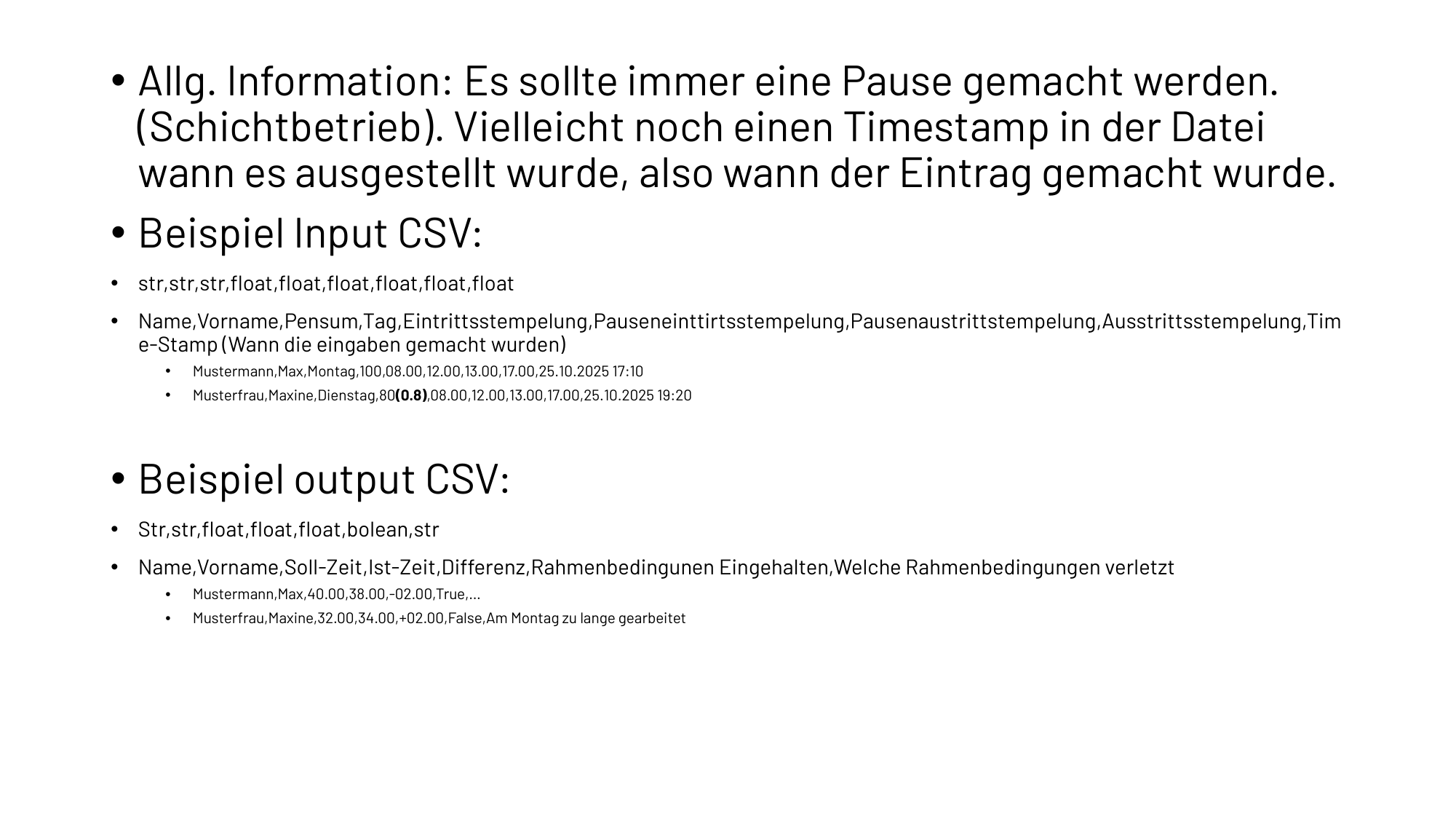

Allg. Information: Es sollte immer eine Pause gemacht werden. (Schichtbetrieb). Vielleicht noch einen Timestamp in der Datei wann es ausgestellt wurde, also wann der Eintrag gemacht wurde.
Beispiel Input CSV:
str,str,str,float,float,float,float,float,float
Name,Vorname,Pensum,Tag,Eintrittsstempelung,Pauseneinttirtsstempelung,Pausenaustrittstempelung,Ausstrittsstempelung,Time-Stamp (Wann die eingaben gemacht wurden)
Mustermann,Max,Montag,100,08.00,12.00,13.00,17.00,25.10.2025 17:10
Musterfrau,Maxine,Dienstag,80(0.8),08.00,12.00,13.00,17.00,25.10.2025 19:20

Beispiel output CSV:
Str,str,float,float,float,bolean,str
Name,Vorname,Soll-Zeit,Ist-Zeit,Differenz,Rahmenbedingunen Eingehalten,Welche Rahmenbedingungen verletzt
Mustermann,Max,40.00,38.00,-02.00,True,…
Musterfrau,Maxine,32.00,34.00,+02.00,False,Am Montag zu lange gearbeitet